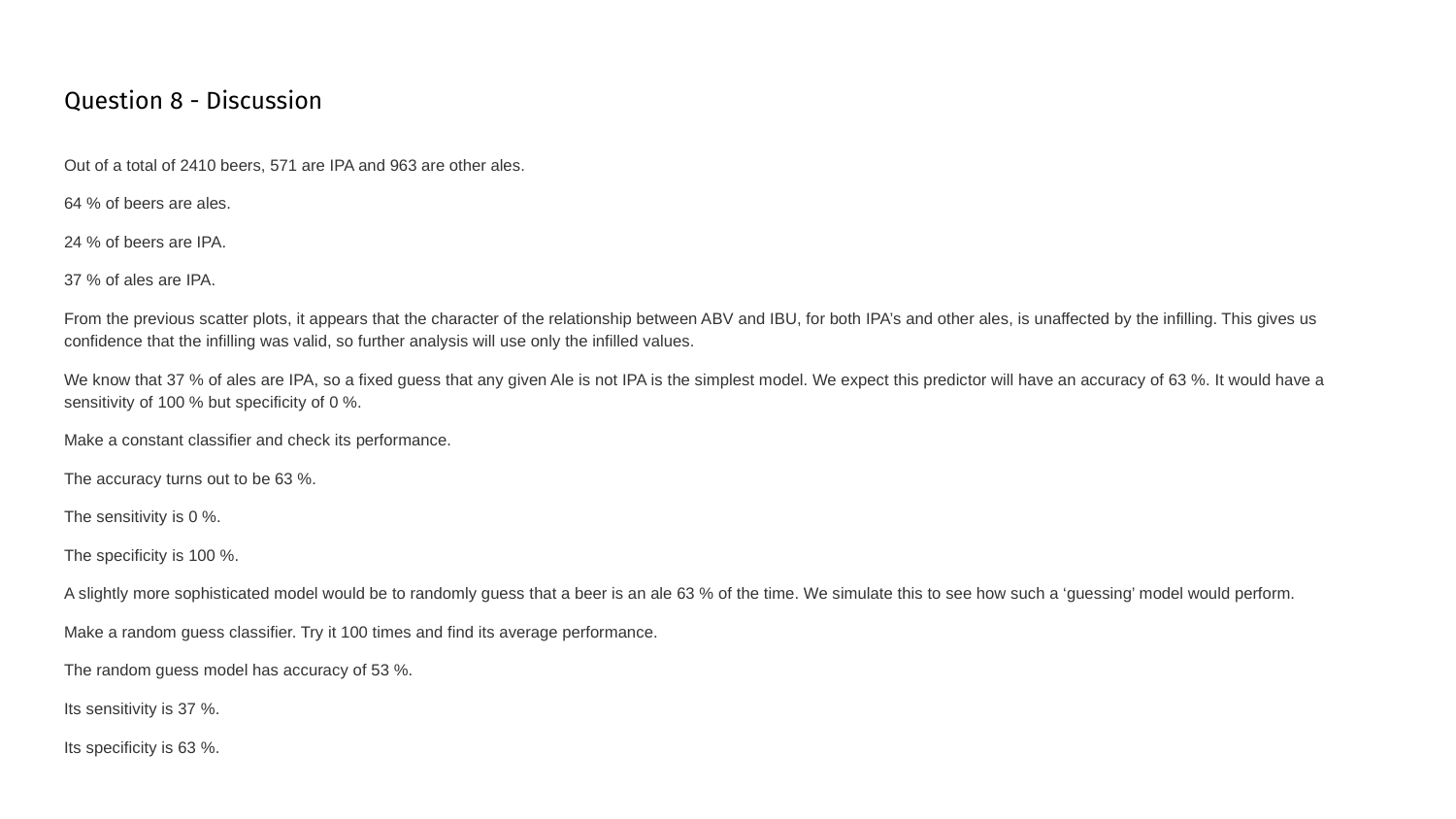

# Question 8 - Discussion
Out of a total of 2410 beers, 571 are IPA and 963 are other ales.
64 % of beers are ales.
24 % of beers are IPA.
37 % of ales are IPA.
From the previous scatter plots, it appears that the character of the relationship between ABV and IBU, for both IPA’s and other ales, is unaffected by the infilling. This gives us confidence that the infilling was valid, so further analysis will use only the infilled values.
We know that 37 % of ales are IPA, so a fixed guess that any given Ale is not IPA is the simplest model. We expect this predictor will have an accuracy of 63 %. It would have a sensitivity of 100 % but specificity of 0 %.
Make a constant classifier and check its performance.
The accuracy turns out to be 63 %.
The sensitivity is 0 %.
The specificity is 100 %.
A slightly more sophisticated model would be to randomly guess that a beer is an ale 63 % of the time. We simulate this to see how such a ‘guessing’ model would perform.
Make a random guess classifier. Try it 100 times and find its average performance.
The random guess model has accuracy of 53 %.
Its sensitivity is 37 %.
Its specificity is 63 %.